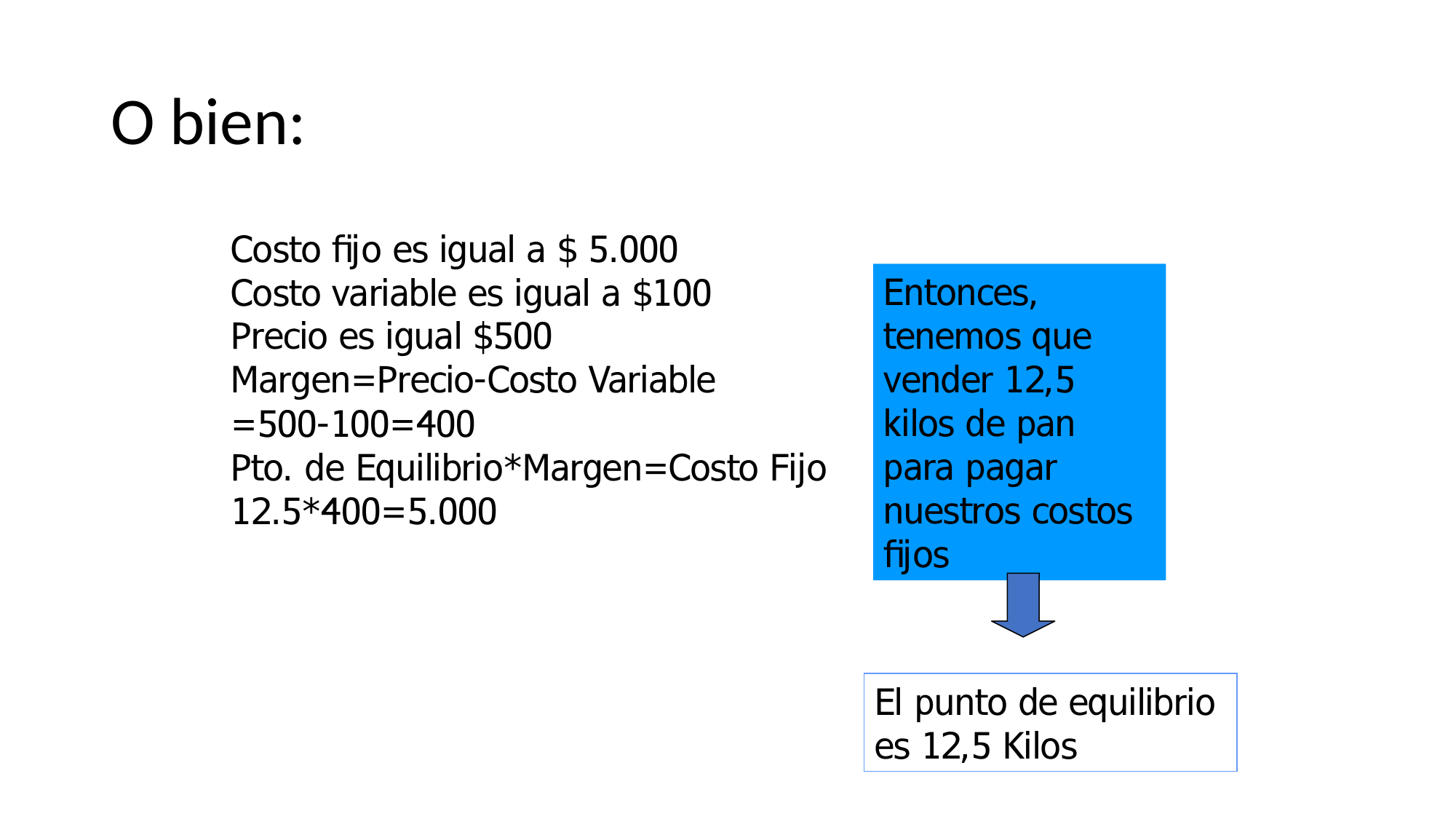

# O bien:
Costo fijo es igual a $ 5.000
Costo variable es igual a $100
Precio es igual $500
Margen=Precio-Costo Variable
=500-100=400
Pto. de Equilibrio*Margen=Costo Fijo
12.5*400=5.000

Entonces, tenemos que vender 12,5 kilos de pan para pagar nuestros costos fijos

El punto de equilibrio es 12,5 Kilos